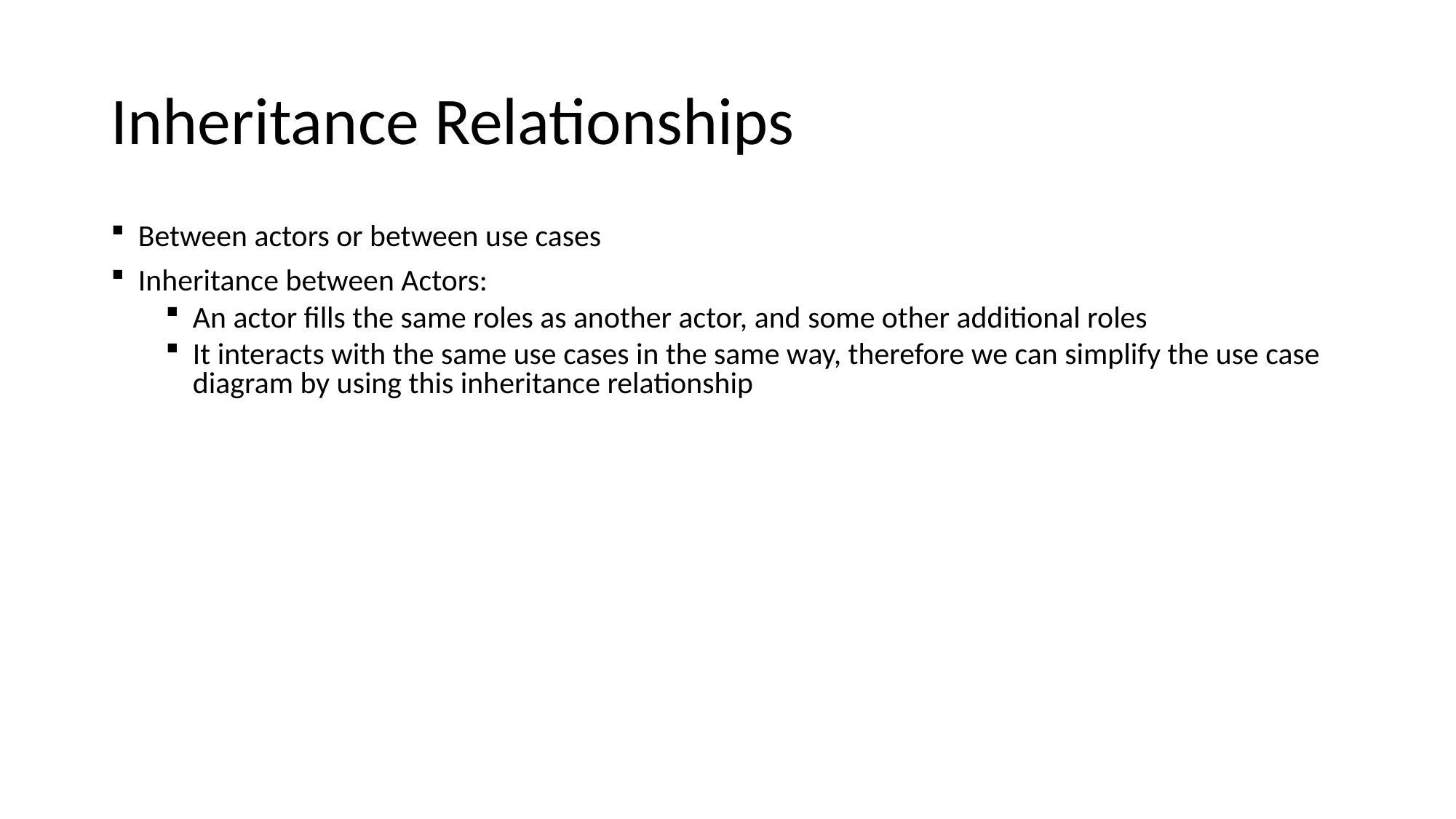

# Inheritance Relationships
Between actors or between use cases
Inheritance between Actors:
An actor fills the same roles as another actor, and some other additional roles
It interacts with the same use cases in the same way, therefore we can simplify the use case diagram by using this inheritance relationship